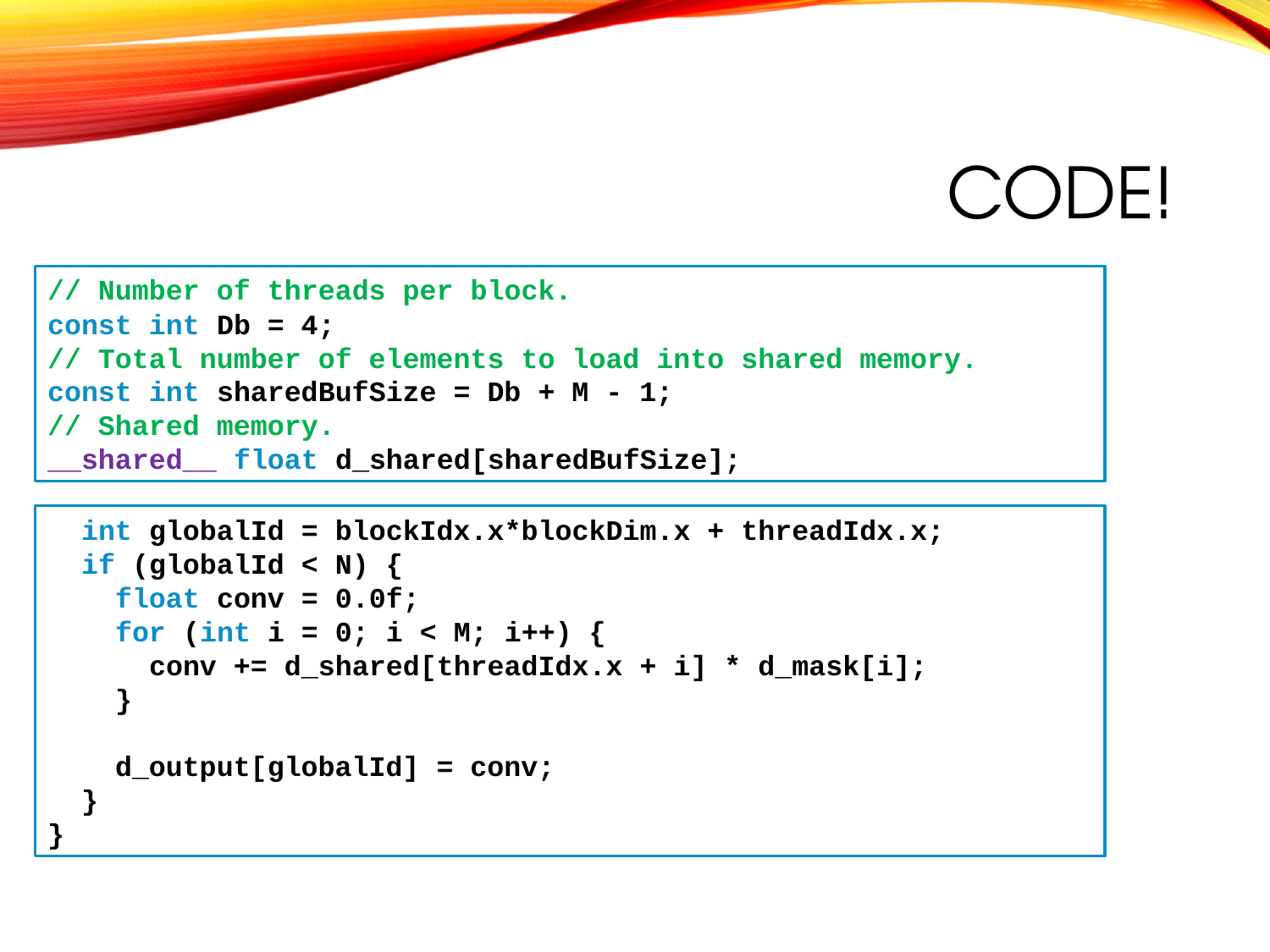

# Code!
// Number of threads per block.
const int Db = 4;
// Total number of elements to load into shared memory.
const int sharedBufSize = Db + M - 1;
// Shared memory.
__shared__ float d_shared[sharedBufSize];
  int globalId = blockIdx.x*blockDim.x + threadIdx.x;
  if (globalId < N) {
    float conv = 0.0f;
    for (int i = 0; i < M; i++) {
      conv += d_shared[threadIdx.x + i] * d_mask[i];
    }

    d_output[globalId] = conv;
  }
}